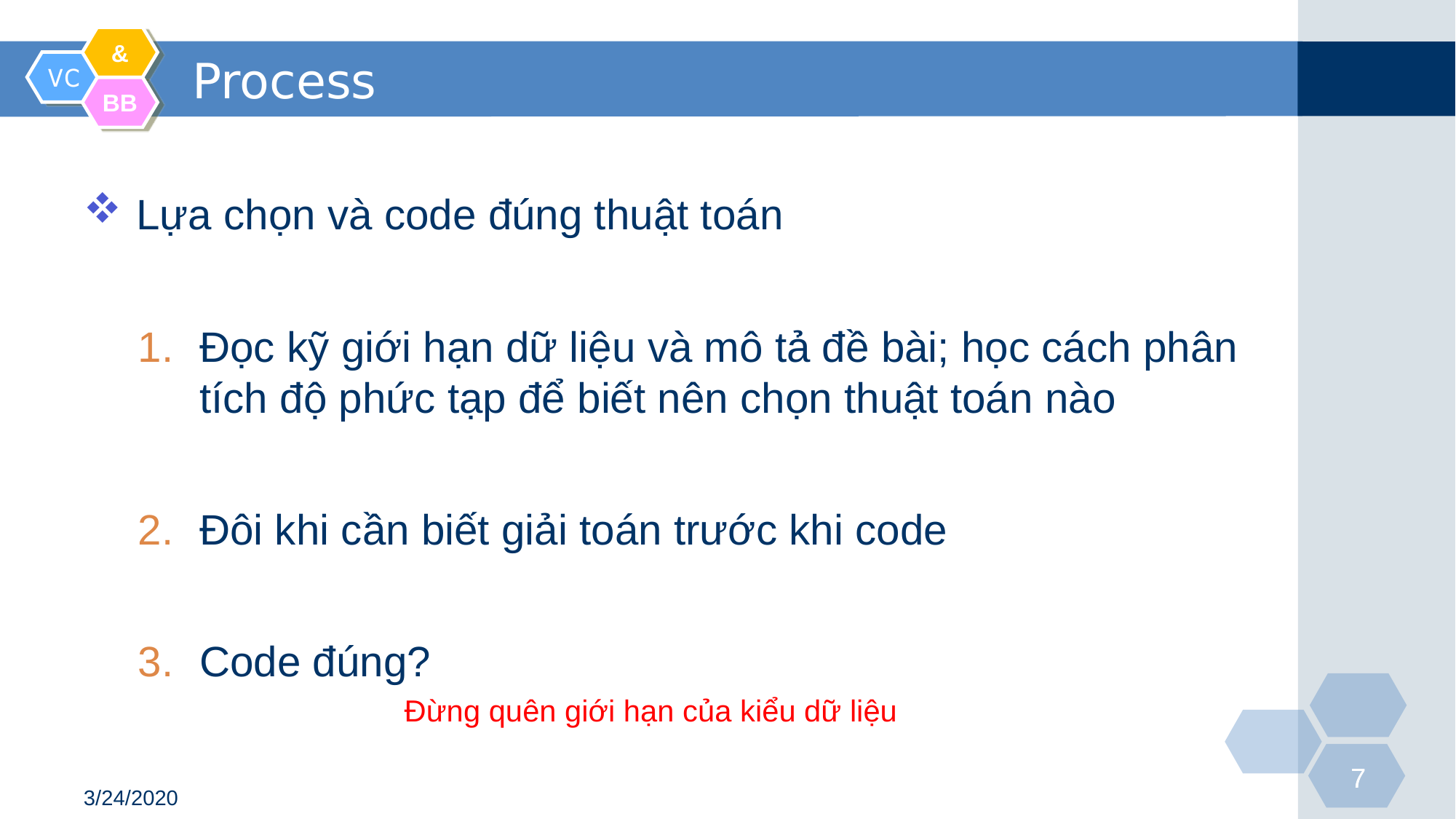

# Process
 Lựa chọn và code đúng thuật toán

Đọc kỹ giới hạn dữ liệu và mô tả đề bài; học cách phân tích độ phức tạp để biết nên chọn thuật toán nào

Đôi khi cần biết giải toán trước khi code

Code đúng?
		Đừng quên giới hạn của kiểu dữ liệu

3/24/2020